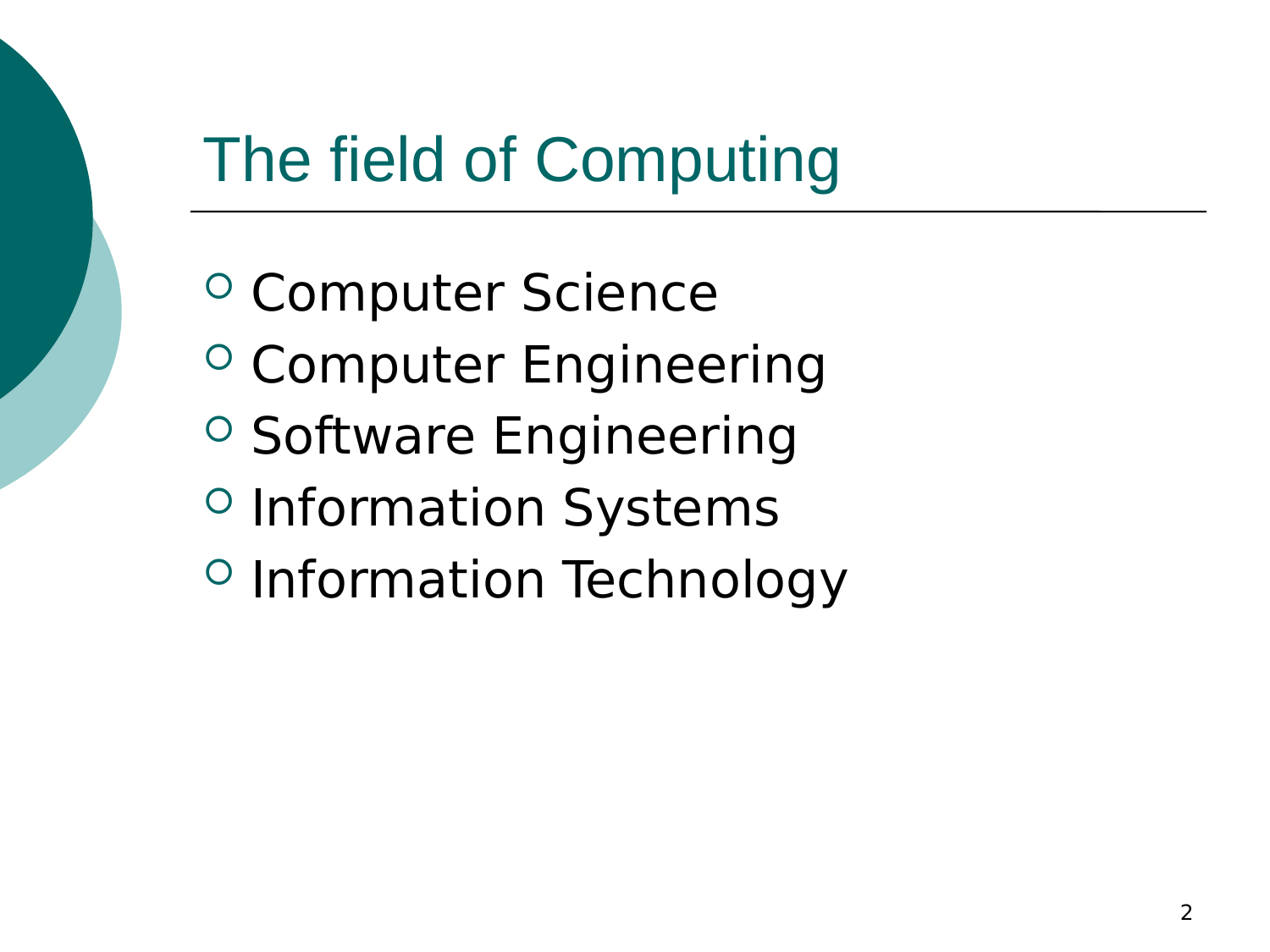

# The field of Computing
Computer Science
Computer Engineering
Software Engineering
Information Systems
Information Technology
2